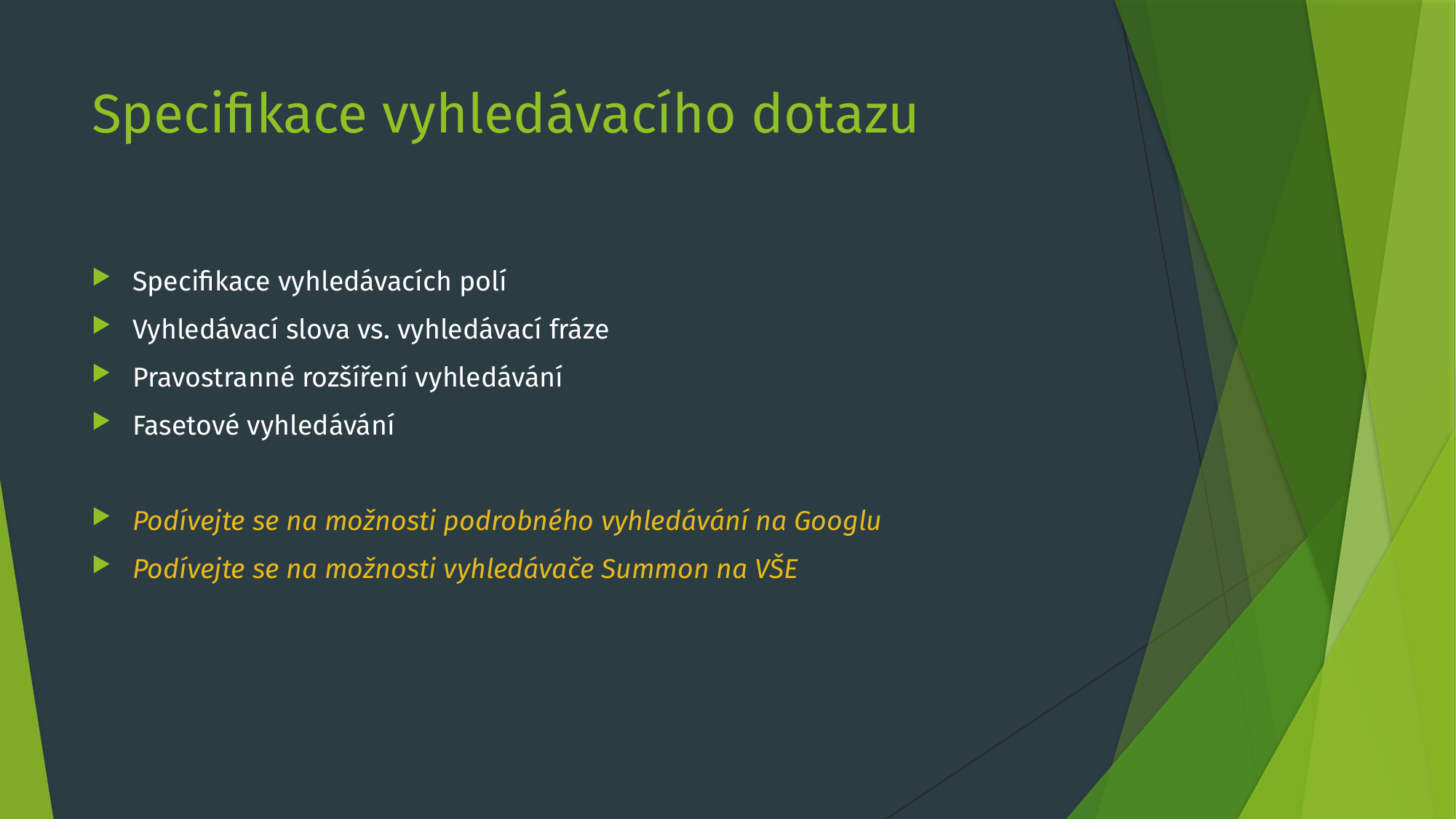

# Specifikace vyhledávacího dotazu
Specifikace vyhledávacích polí
Vyhledávací slova vs. vyhledávací fráze
Pravostranné rozšíření vyhledávání
Fasetové vyhledávání

Podívejte se na možnosti podrobného vyhledávání na Googlu
Podívejte se na možnosti vyhledávače Summon na VŠE